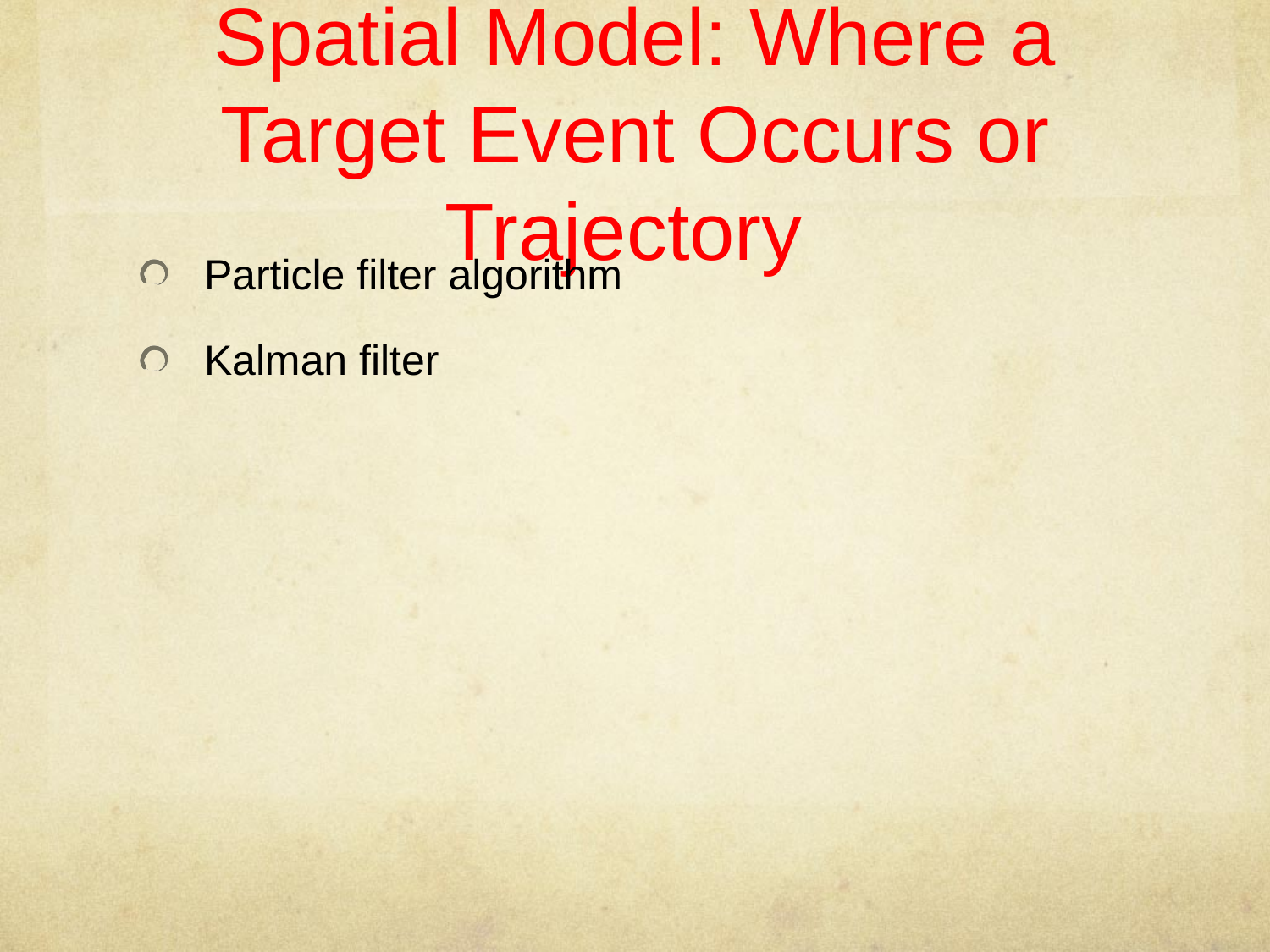

# Spatial Model: Where a Target Event Occurs or Trajectory
Particle filter algorithm
Kalman filter